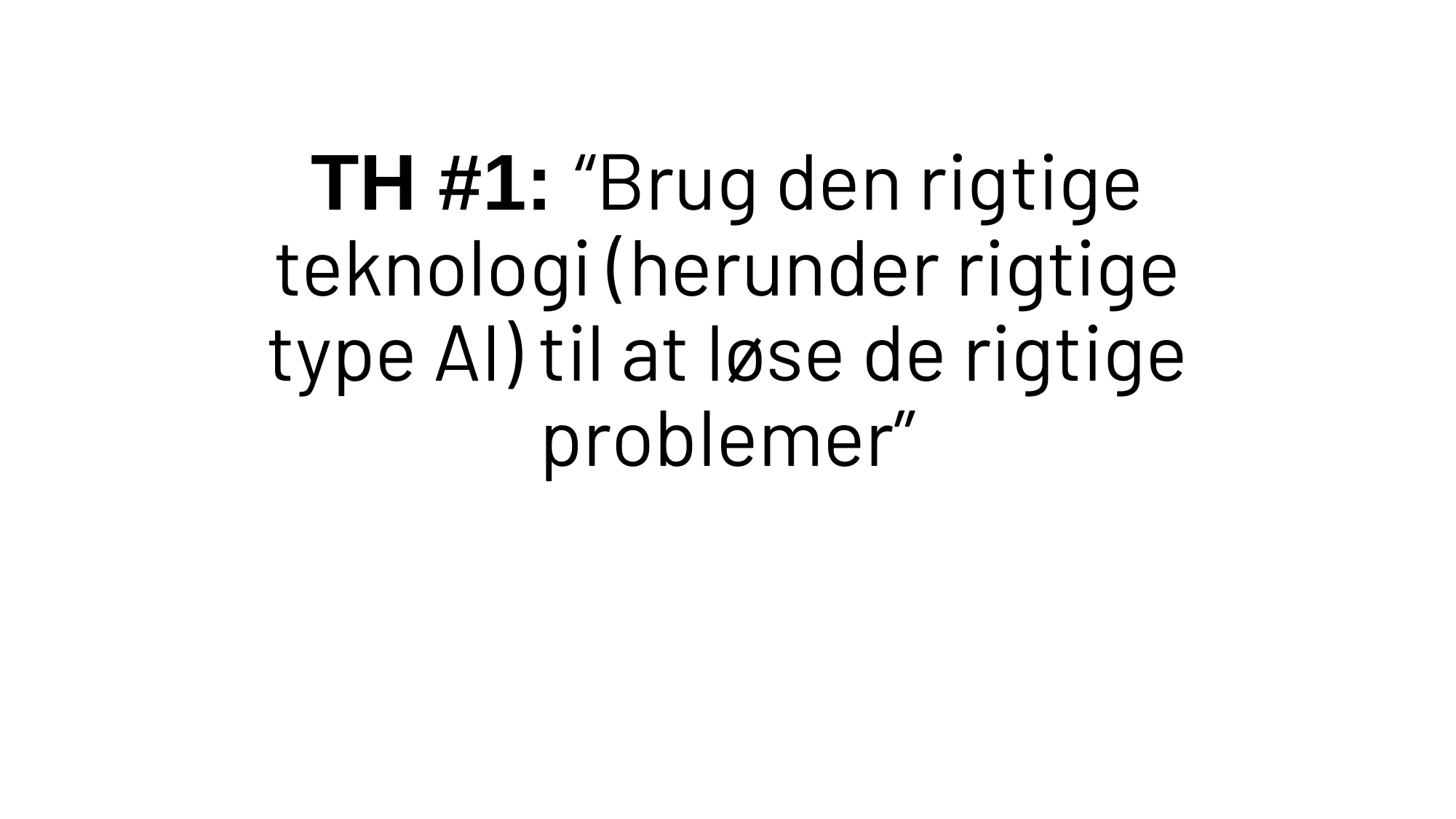

# TH #1: “Brug den rigtige teknologi (herunder rigtige type AI) til at løse de rigtige problemer”